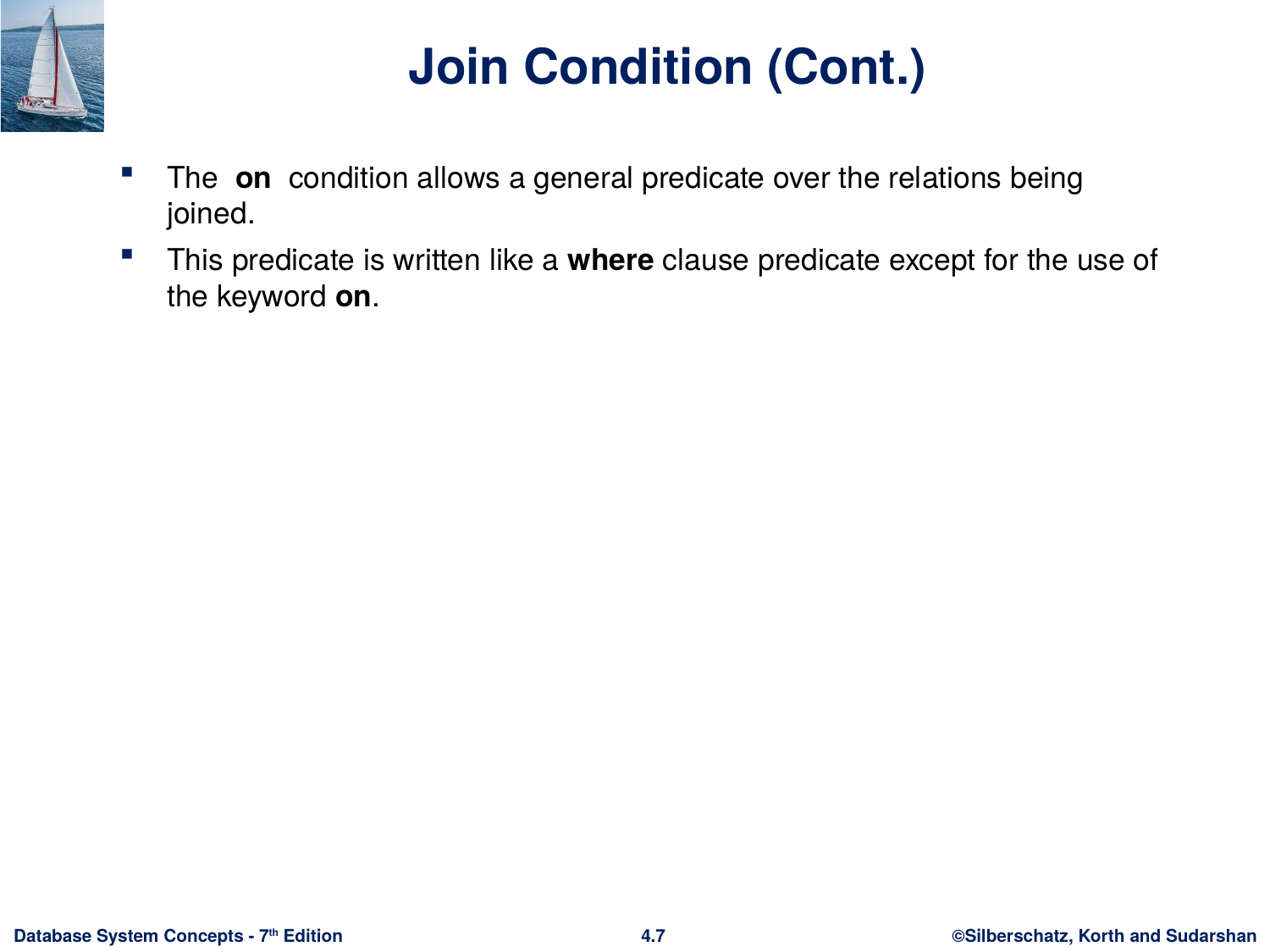

# Join Condition (Cont.)
The  on  condition allows a general predicate over the relations being joined.
This predicate is written like a where clause predicate except for the use of the keyword on.